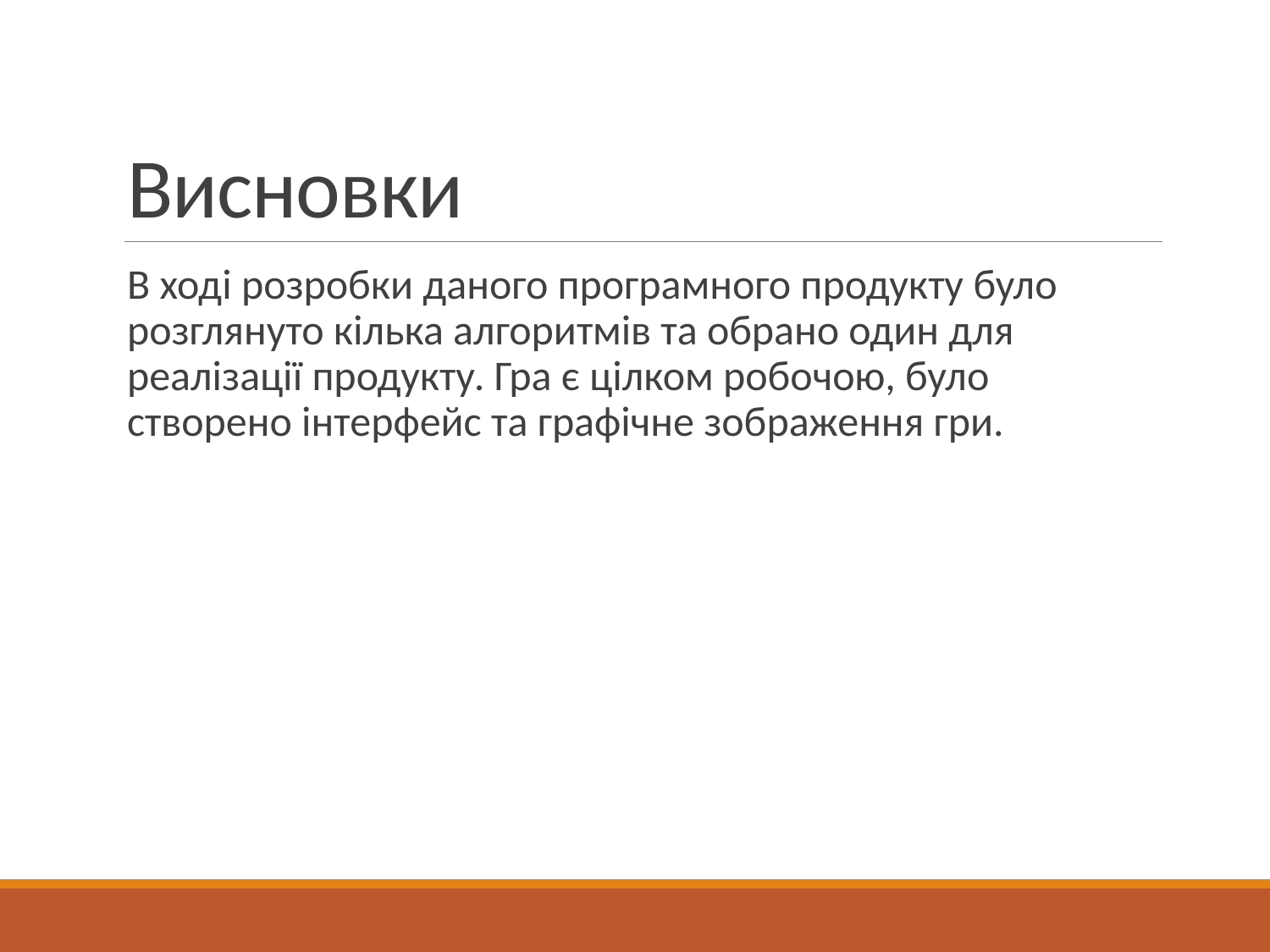

# Висновки
В ході розробки даного програмного продукту було розглянуто кілька алгоритмів та обрано один для реалізації продукту. Гра є цілком робочою, було створено інтерфейс та графічне зображення гри.